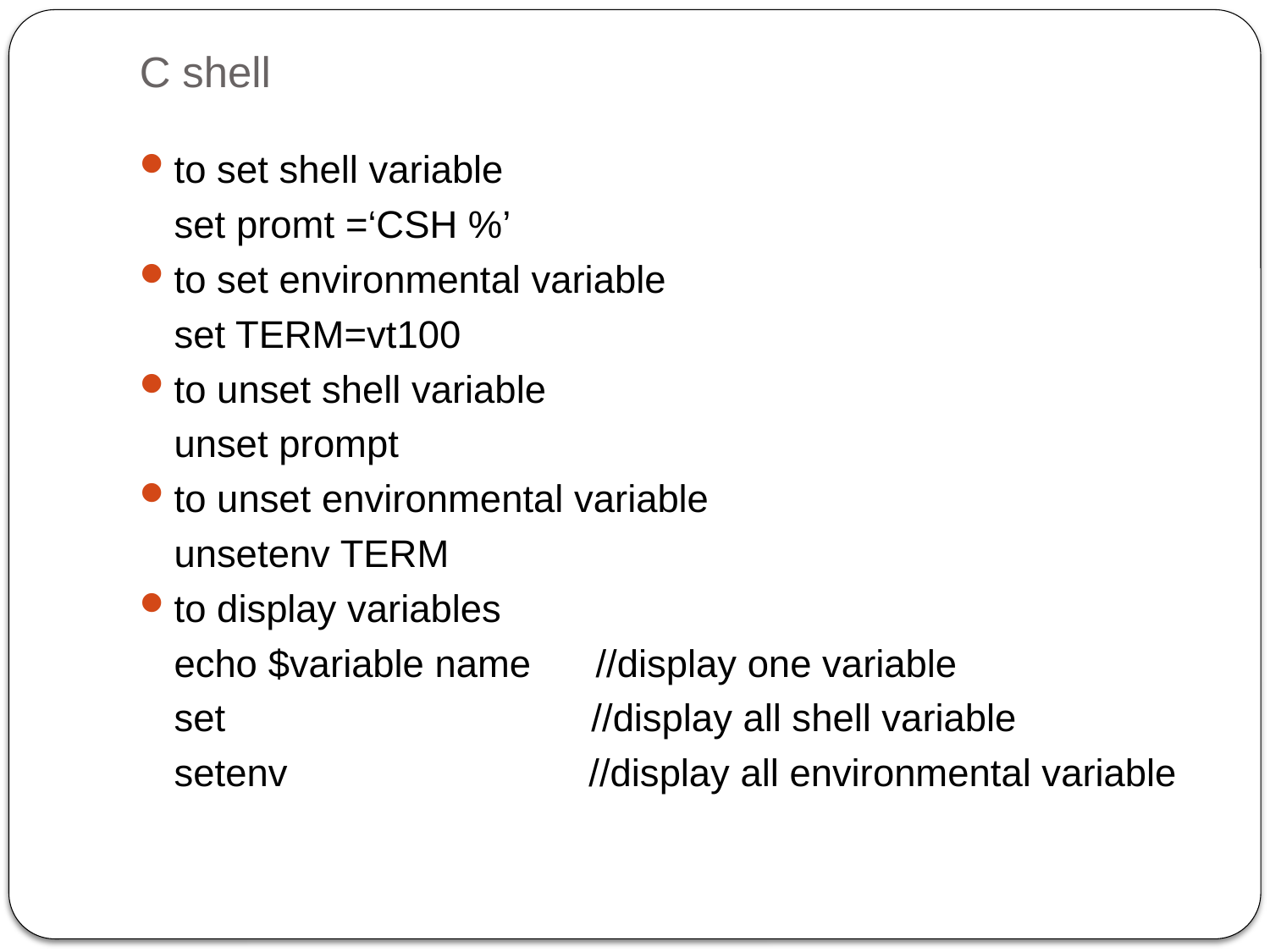

# C shell
to set shell variable
	set promt =‘CSH %’
to set environmental variable
	set TERM=vt100
to unset shell variable
	unset prompt
to unset environmental variable
	unsetenv TERM
to display variables
	echo $variable name      //display one variable
	set                                  //display all shell variable
	setenv                            //display all environmental variable